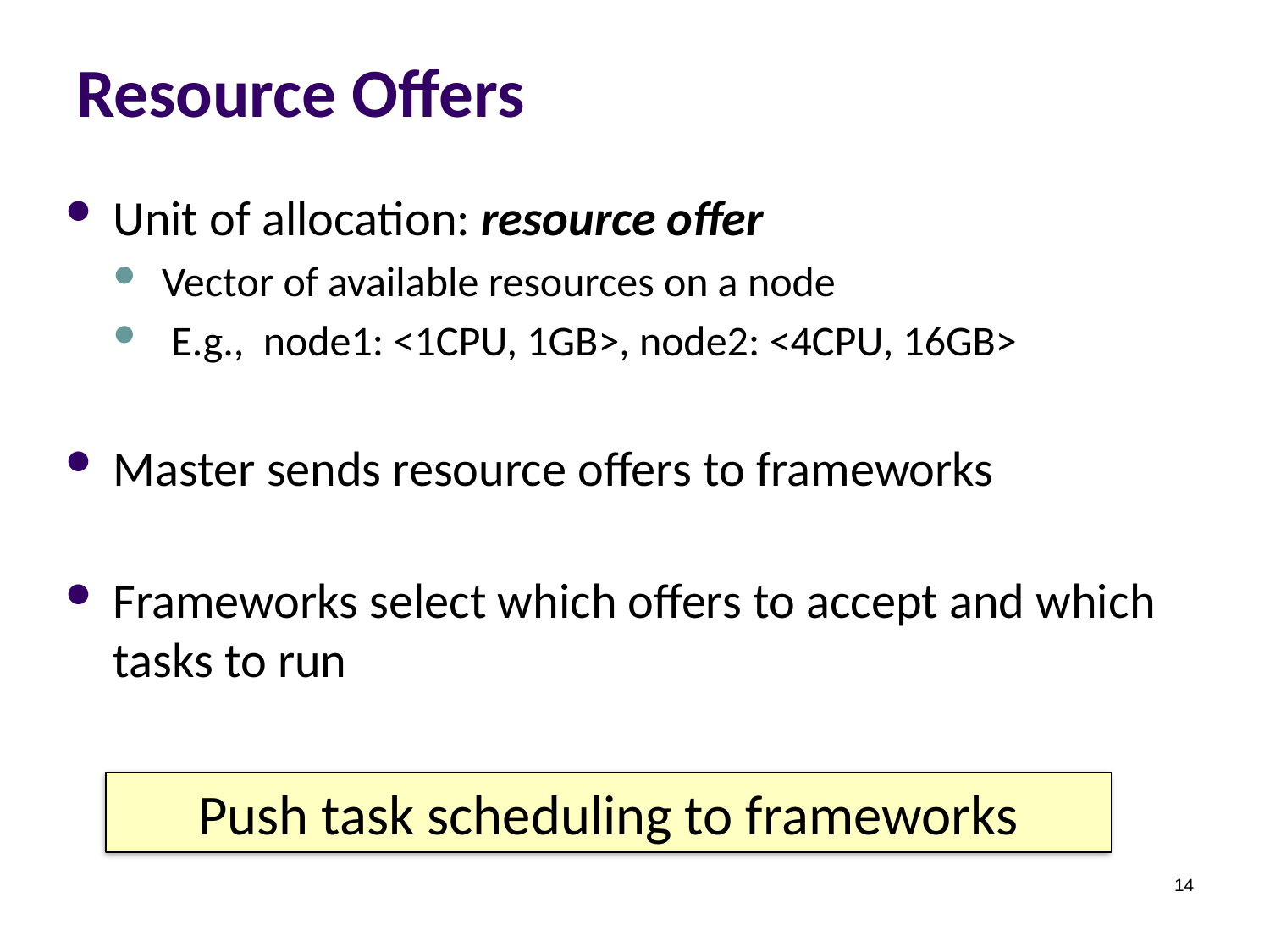

# Resource Offers
Unit of allocation: resource offer
Vector of available resources on a node
 E.g.,  node1: <1CPU, 1GB>, node2: <4CPU, 16GB>

Master sends resource offers to frameworks

Frameworks select which offers to accept and which tasks to run
Push task scheduling to frameworks
14